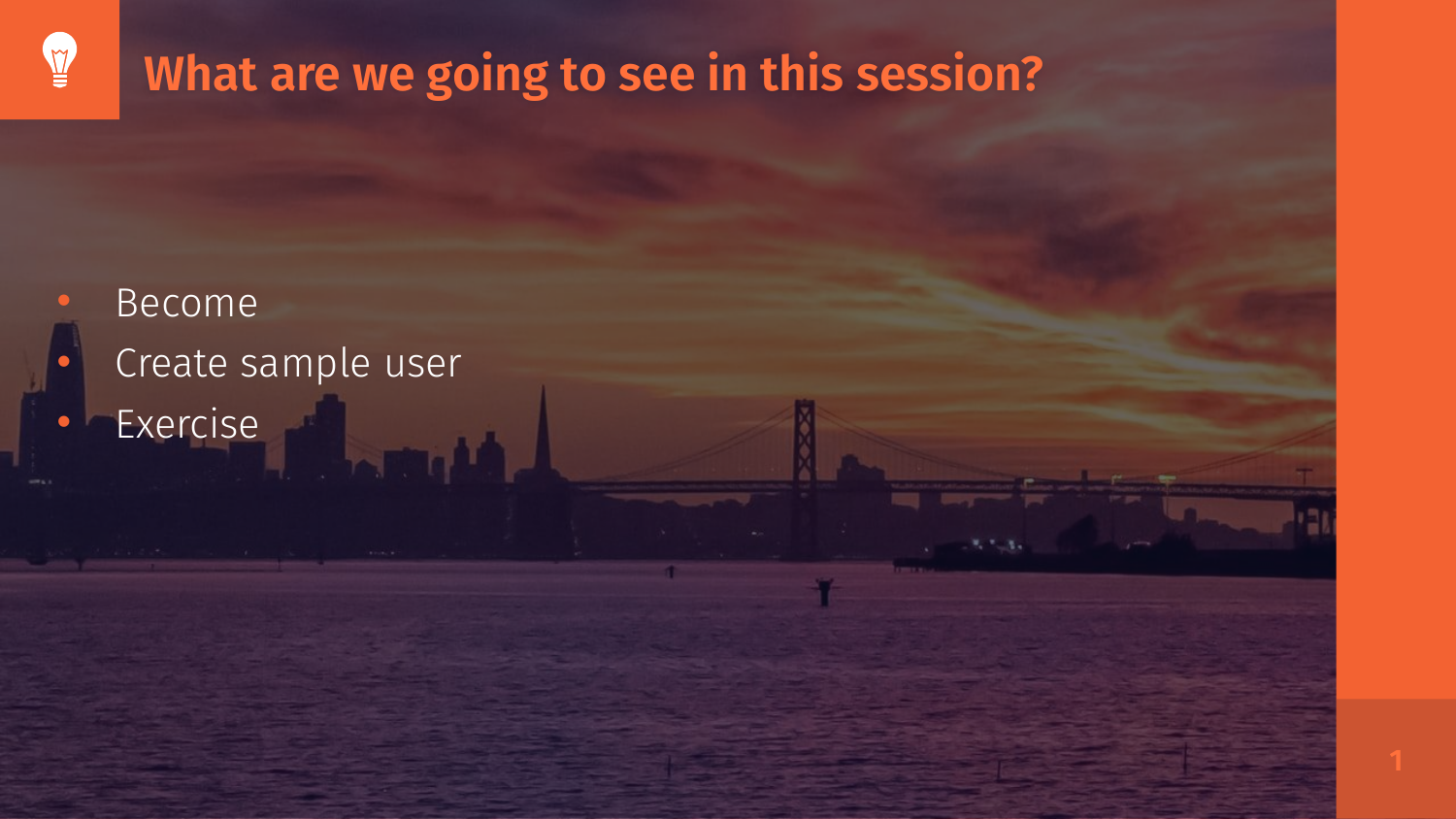

What are we going to see in this session?

Become
Create sample user
Exercise

1